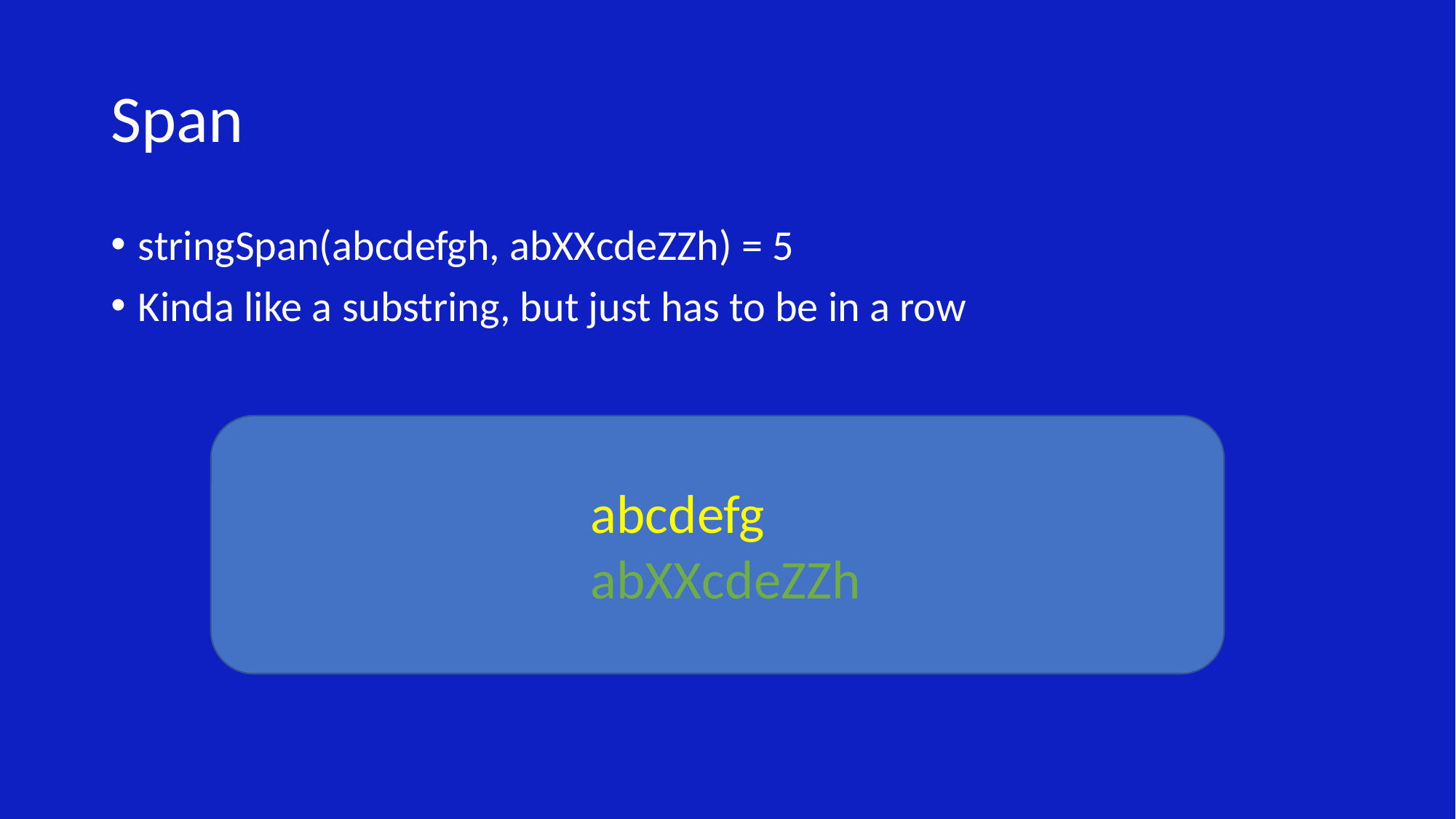

# Span
stringSpan(abcdefgh, abXXcdeZZh) = 5
Kinda like a substring, but just has to be in a row

abcdefg
abXXcdeZZh